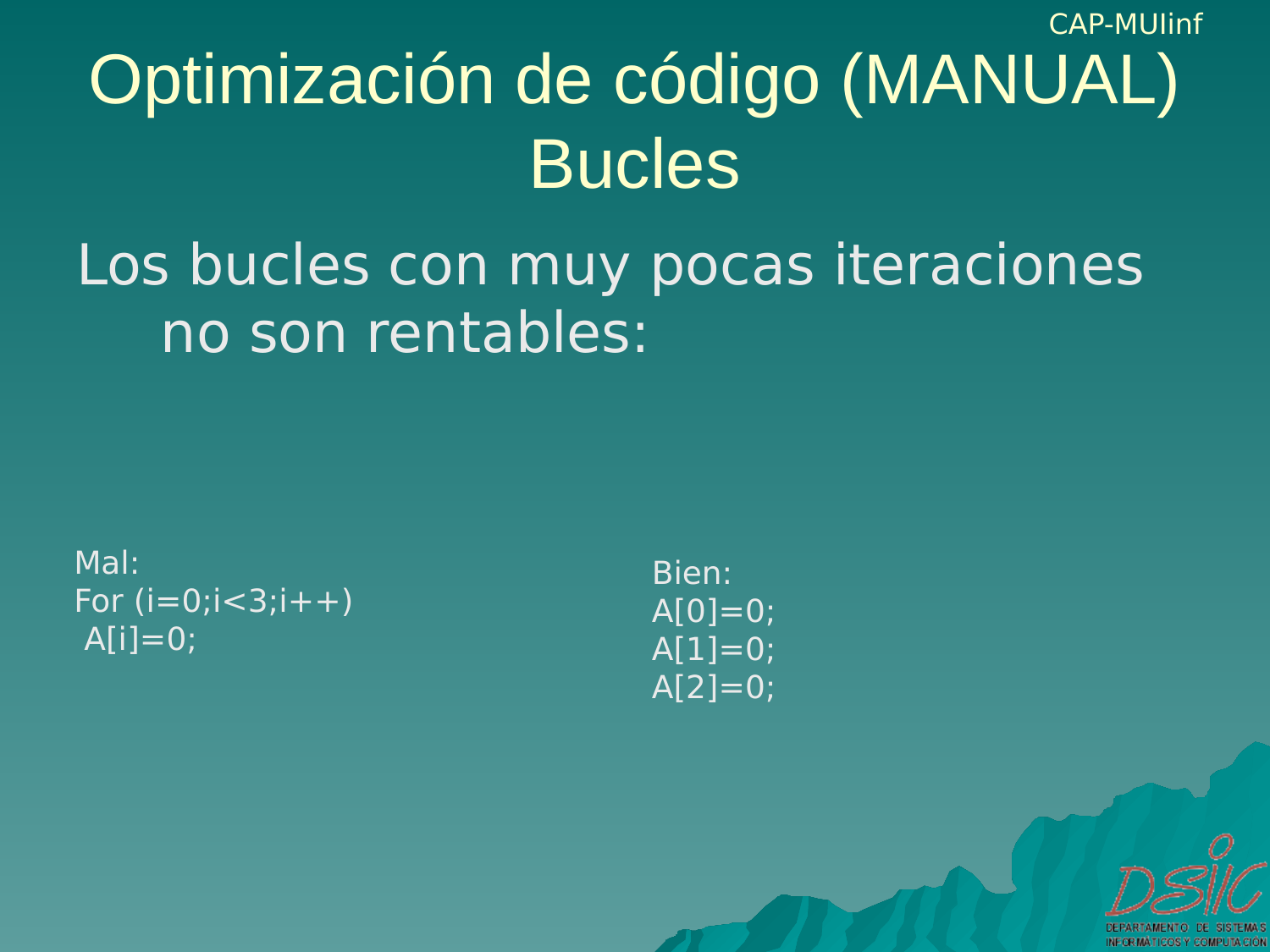

# Optimización de código (MANUAL) Bucles
Los bucles con muy pocas iteraciones no son rentables:
Mal:
For (i=0;i<3;i++)
 A[i]=0;
Bien:
A[0]=0;
A[1]=0;
A[2]=0;